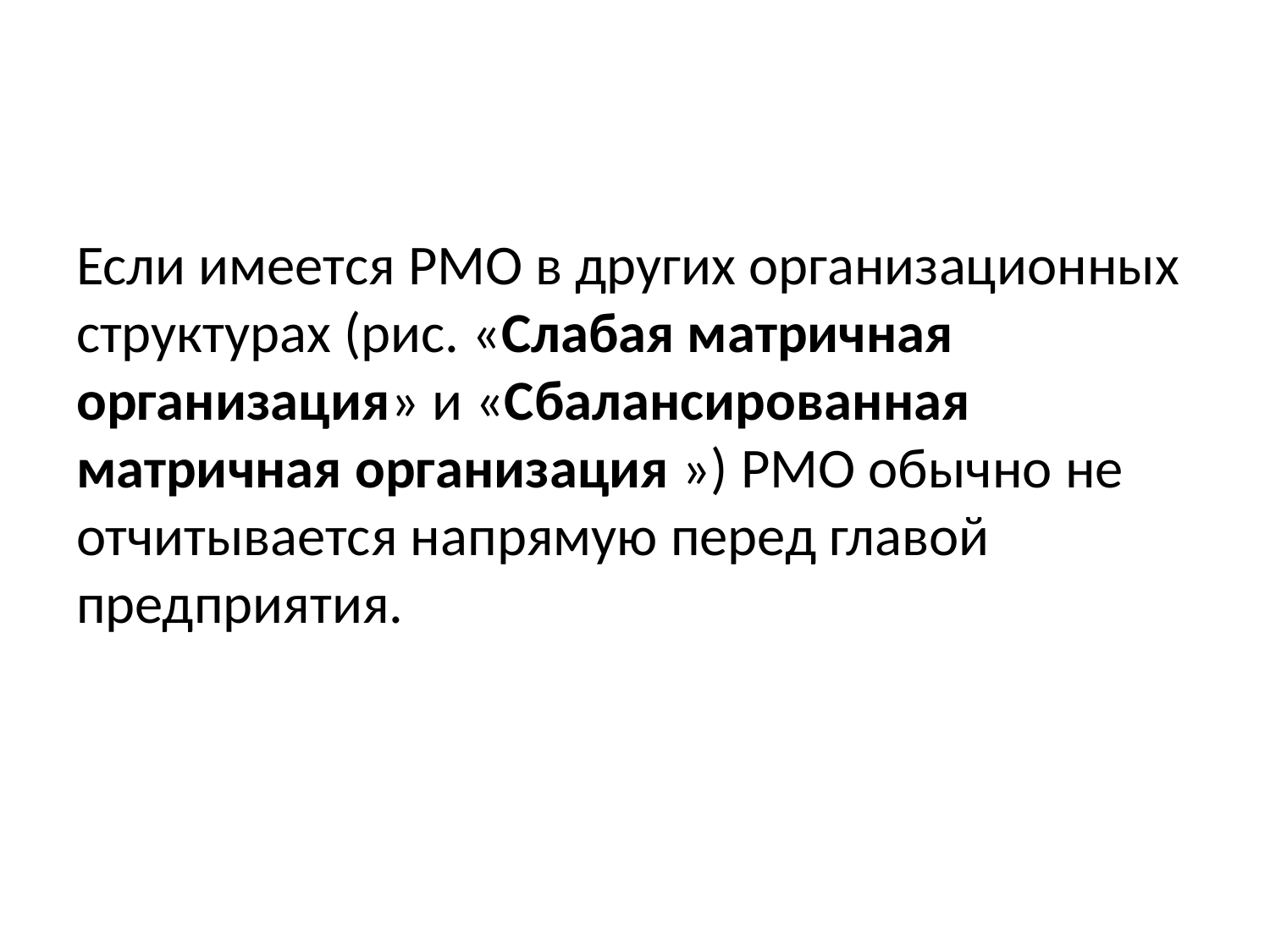

Если имеется PMO в других организационных структурах (рис. «Слабая матричная организация» и «Сбалансированная матричная организация ») PMO обычно не отчитывается напрямую перед главой предприятия.